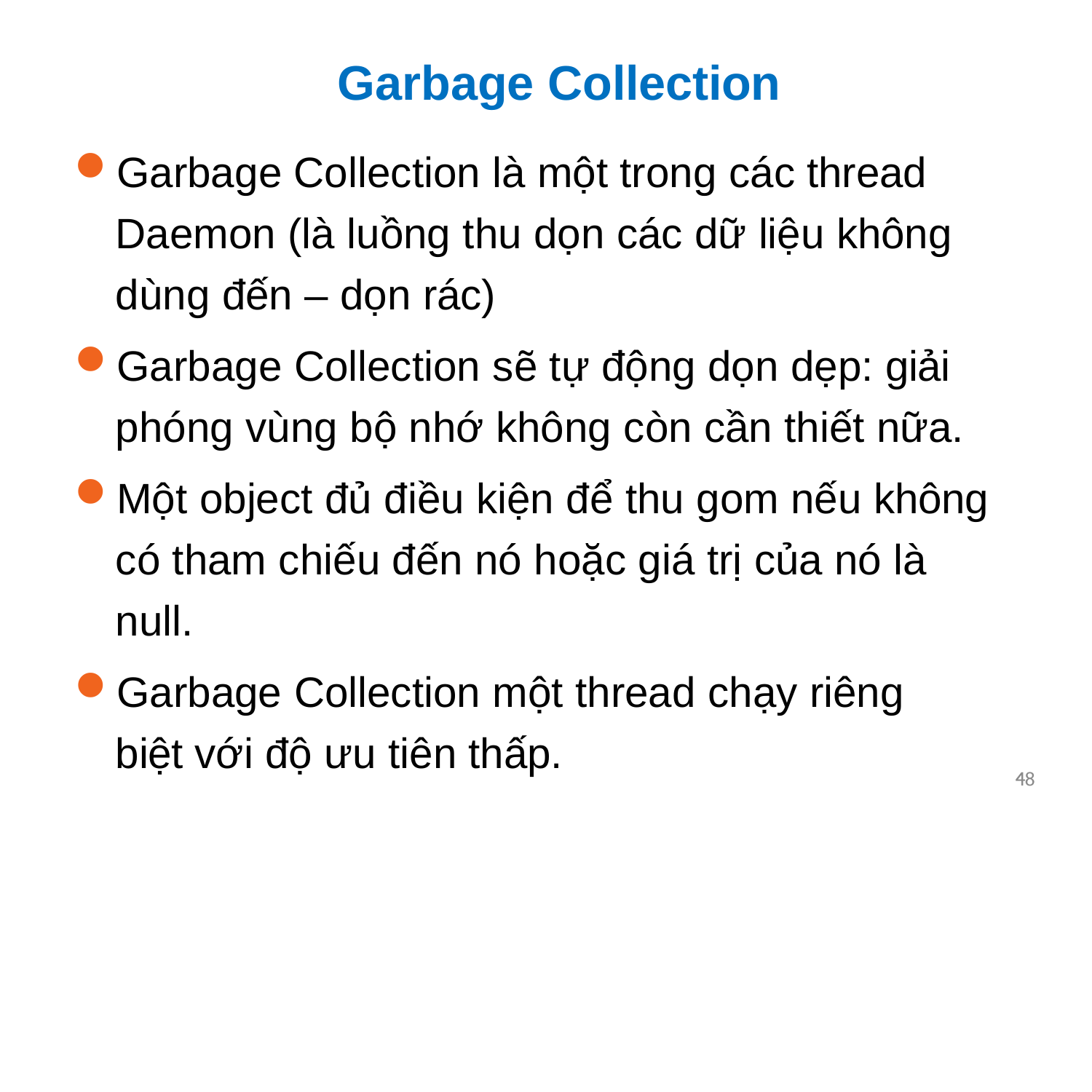

# Garbage Collection
Garbage Collection là một trong các thread Daemon (là luồng thu dọn các dữ liệu không dùng đến – dọn rác)
Garbage Collection sẽ tự động dọn dẹp: giải phóng vùng bộ nhớ không còn cần thiết nữa.
Một object đủ điều kiện để thu gom nếu không có tham chiếu đến nó hoặc giá trị của nó là null.
Garbage Collection một thread chạy riêng biệt với độ ưu tiên thấp.
48